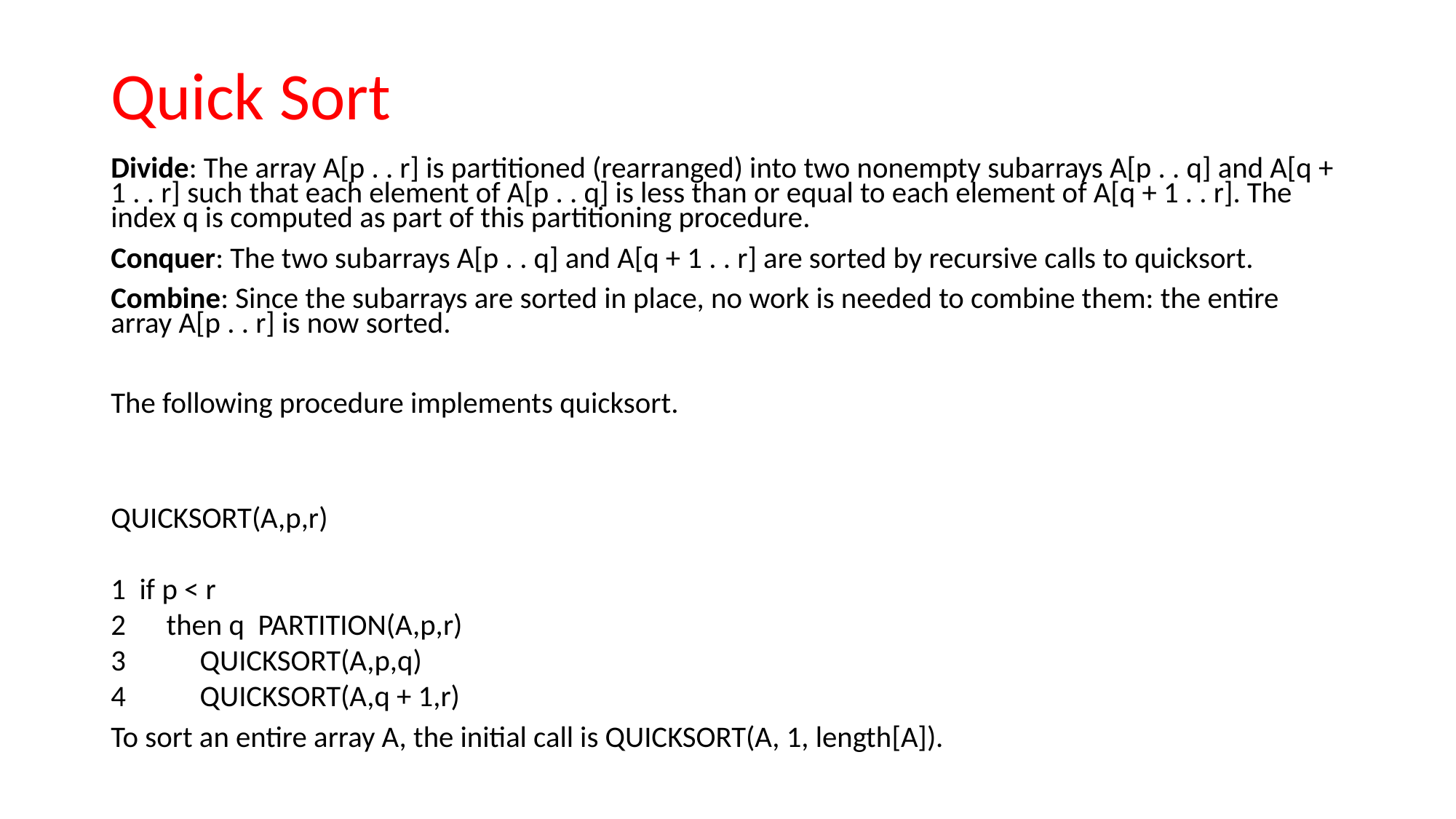

# Quick Sort
Divide: The array A[p . . r] is partitioned (rearranged) into two nonempty subarrays A[p . . q] and A[q + 1 . . r] such that each element of A[p . . q] is less than or equal to each element of A[q + 1 . . r]. The index q is computed as part of this partitioning procedure.
Conquer: The two subarrays A[p . . q] and A[q + 1 . . r] are sorted by recursive calls to quicksort.
Combine: Since the subarrays are sorted in place, no work is needed to combine them: the entire array A[p . . r] is now sorted.

The following procedure implements quicksort.

QUICKSORT(A,p,r)

1  if p < r
2      then q  PARTITION(A,p,r)
3           QUICKSORT(A,p,q)
4           QUICKSORT(A,q + 1,r)
To sort an entire array A, the initial call is QUICKSORT(A, 1, length[A]).